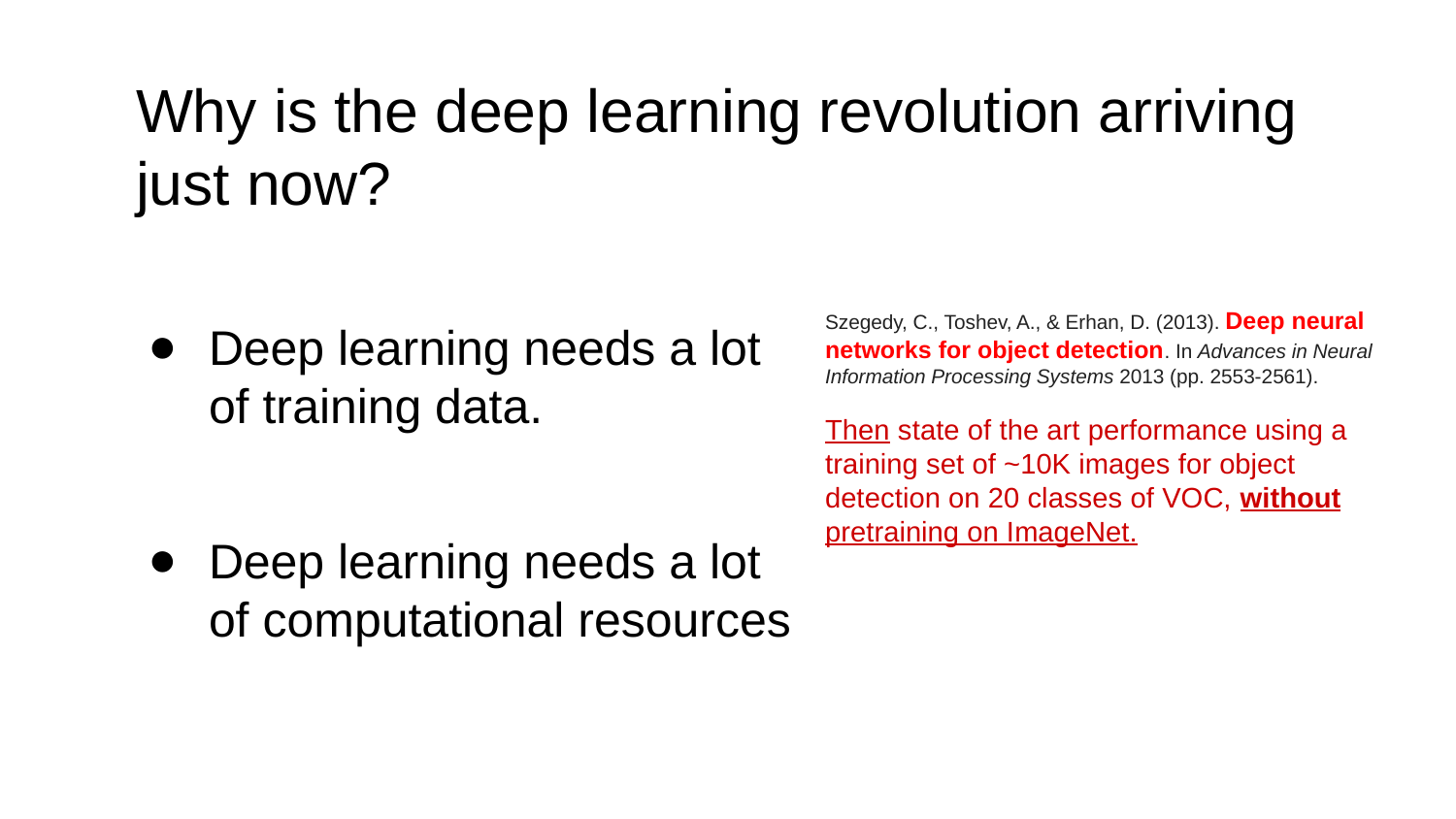

Why is the deep learning revolution arriving just now?
Szegedy, C., Toshev, A., & Erhan, D. (2013). Deep neural networks for object detection. In Advances in Neural Information Processing Systems 2013 (pp. 2553-2561).

Then state of the art performance using a training set of ~10K images for object detection on 20 classes of VOC, without pretraining on ImageNet.
Deep learning needs a lot of training data.
Deep learning needs a lot of computational resources